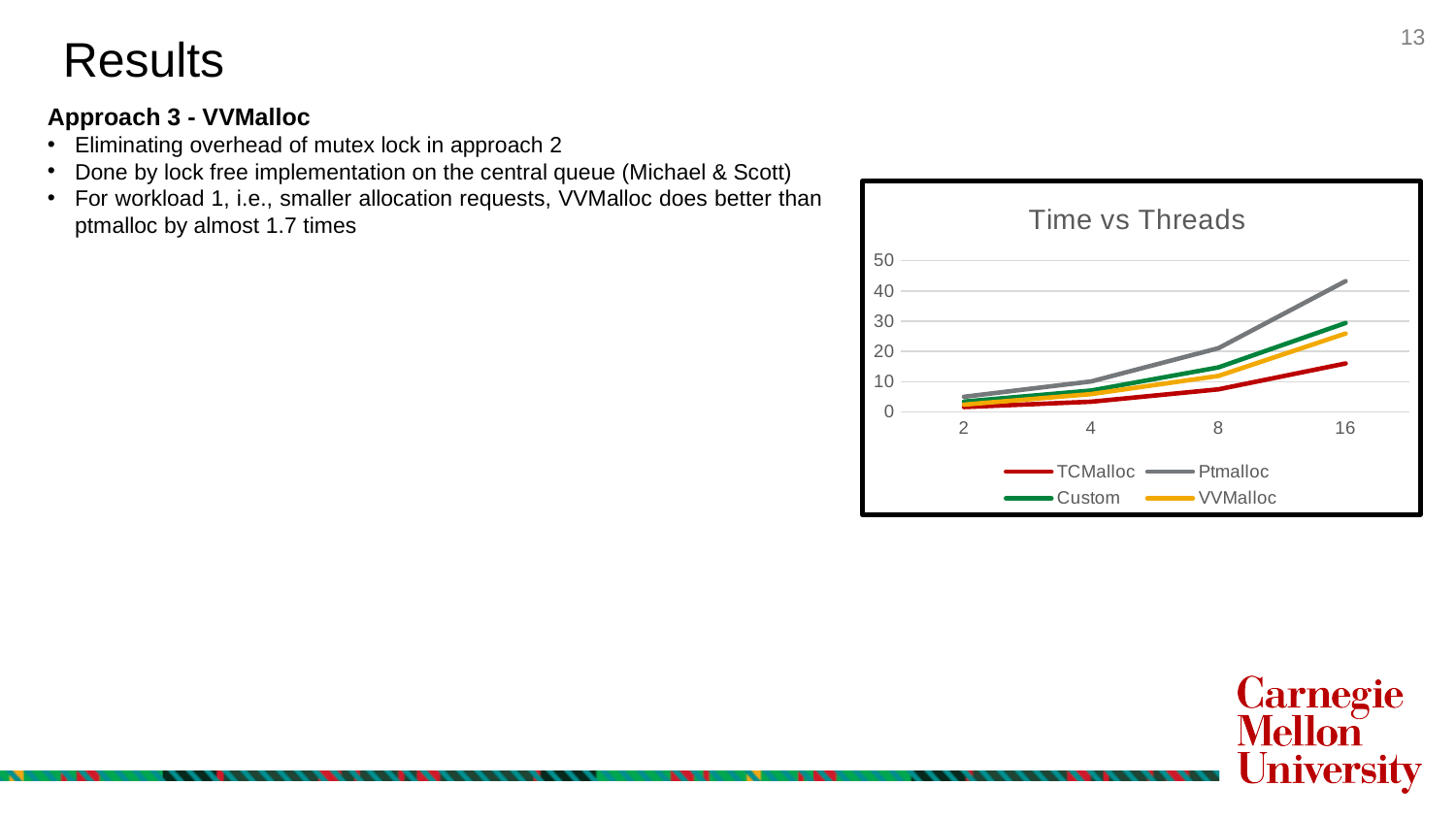

Results
Approach 3 - VVMalloc
Eliminating overhead of mutex lock in approach 2
Done by lock free implementation on the central queue (Michael & Scott)
For workload 1, i.e., smaller allocation requests, VVMalloc does better than ptmalloc by almost 1.7 times

### Chart: Time vs Threads

| Category | TCMalloc | Ptmalloc | Custom | VVMalloc |
|---|---|---|---|---|
| 2 | 1.622 | 5.008 | 3.435 | 2.411 |
| 4 | 3.396 | 10.092 | 7.078 | 5.912 |
| 8 | 7.478 | 21.059 | 14.728 | 11.917 |
| 16 | 16.04 | 43.238 | 29.407 | 25.924 |